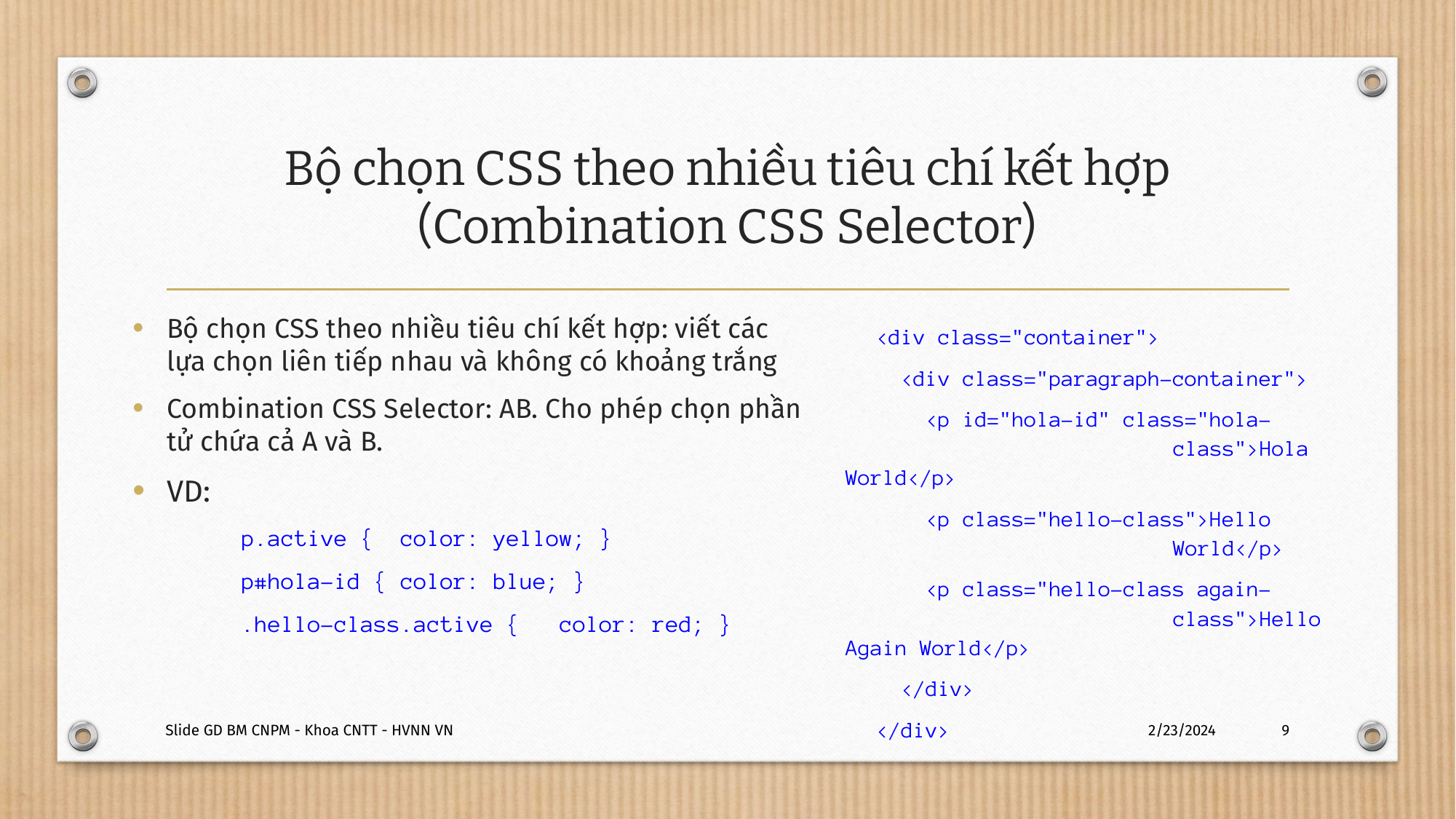

# Bộ chọn CSS theo nhiều tiêu chí kết hợp (Combination CSS Selector)
Bộ chọn CSS theo nhiều tiêu chí kết hợp: viết các lựa chọn liên tiếp nhau và không có khoảng trắng
Combination CSS Selector: AB. Cho phép chọn phần tử chứa cả A và B.
VD:
p.active {  color: yellow; }
p#hola-id { color: blue; }
.hello-class.active {   color: red; }

<div class="container">
  <div class="paragraph-container">
    <p id="hola-id" class="hola-				class">Hola World</p>
    <p class="hello-class">Hello 			World</p>
    <p class="hello-class again-				class">Hello Again World</p>
  </div>
</div>
Slide GD BM CNPM - Khoa CNTT - HVNN VN
2/23/2024
9